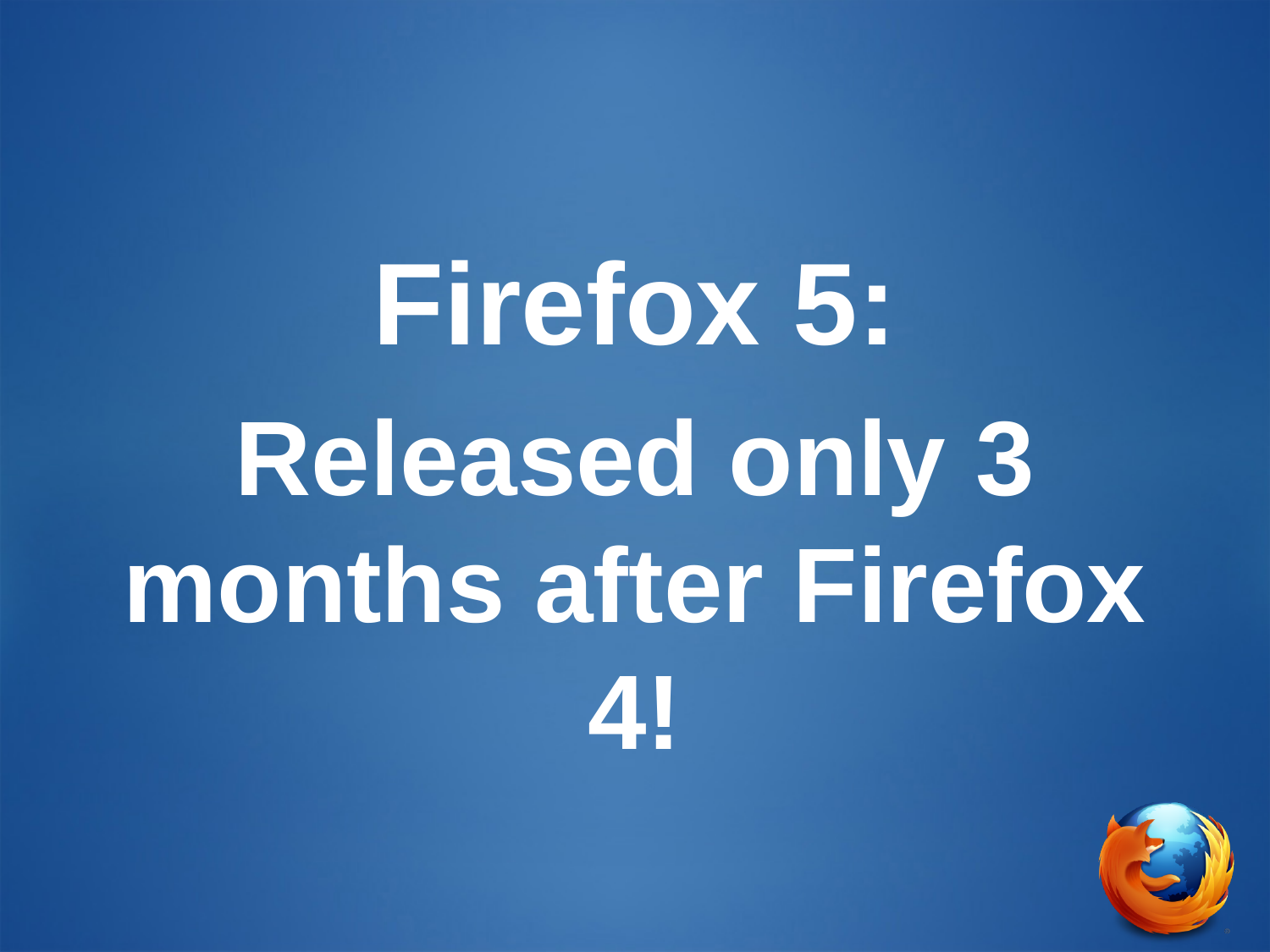

Firefox 5:
Released only 3 months after Firefox 4!